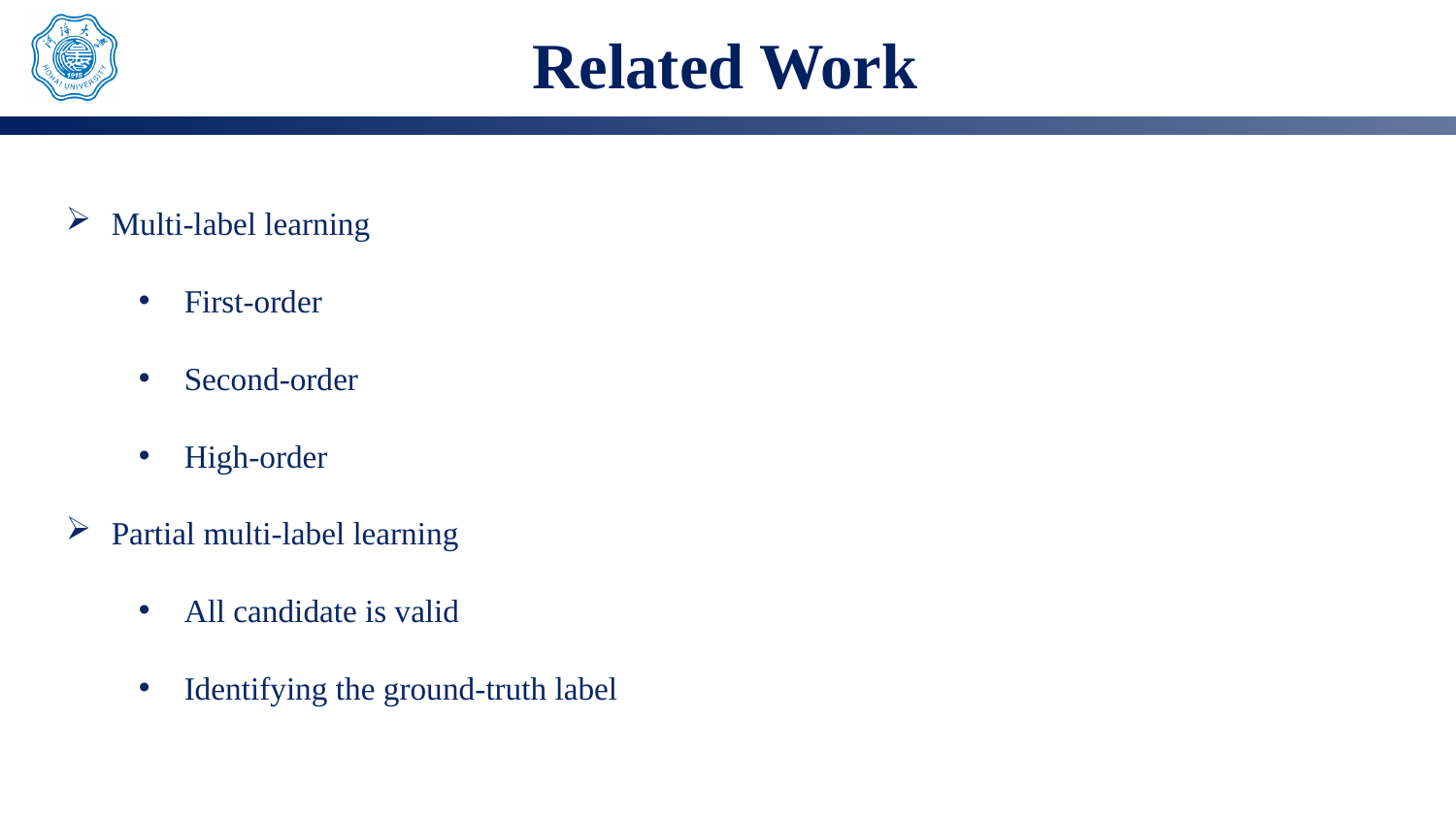

# Related Work
Multi-label learning
First-order
Second-order
High-order
Partial multi-label learning
All candidate is valid
Identifying the ground-truth label